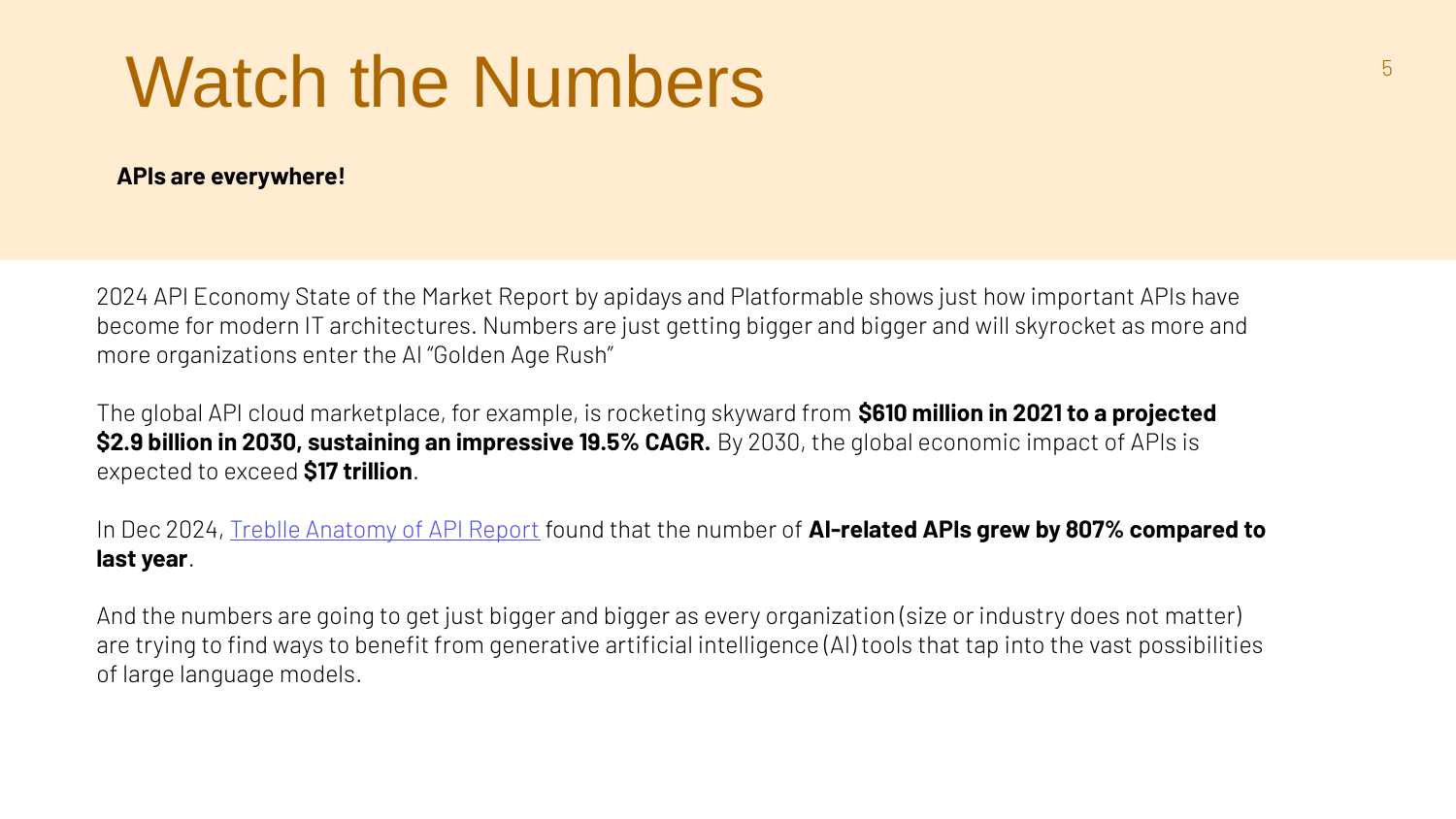

Watch the Numbers
5
APIs are everywhere!
2024 API Economy State of the Market Report by apidays and Platformable shows just how important APIs have become for modern IT architectures. Numbers are just getting bigger and bigger and will skyrocket as more and more organizations enter the AI “Golden Age Rush”

The global API cloud marketplace, for example, is rocketing skyward from $610 million in 2021 to a projected $2.9 billion in 2030, sustaining an impressive 19.5% CAGR. By 2030, the global economic impact of APIs is expected to exceed $17 trillion.

In Dec 2024, Treblle Anatomy of API Report found that the number of AI-related APIs grew by 807% compared to last year.

And the numbers are going to get just bigger and bigger as every organization (size or industry does not matter) are trying to find ways to benefit from generative artificial intelligence (AI) tools that tap into the vast possibilities of large language models.